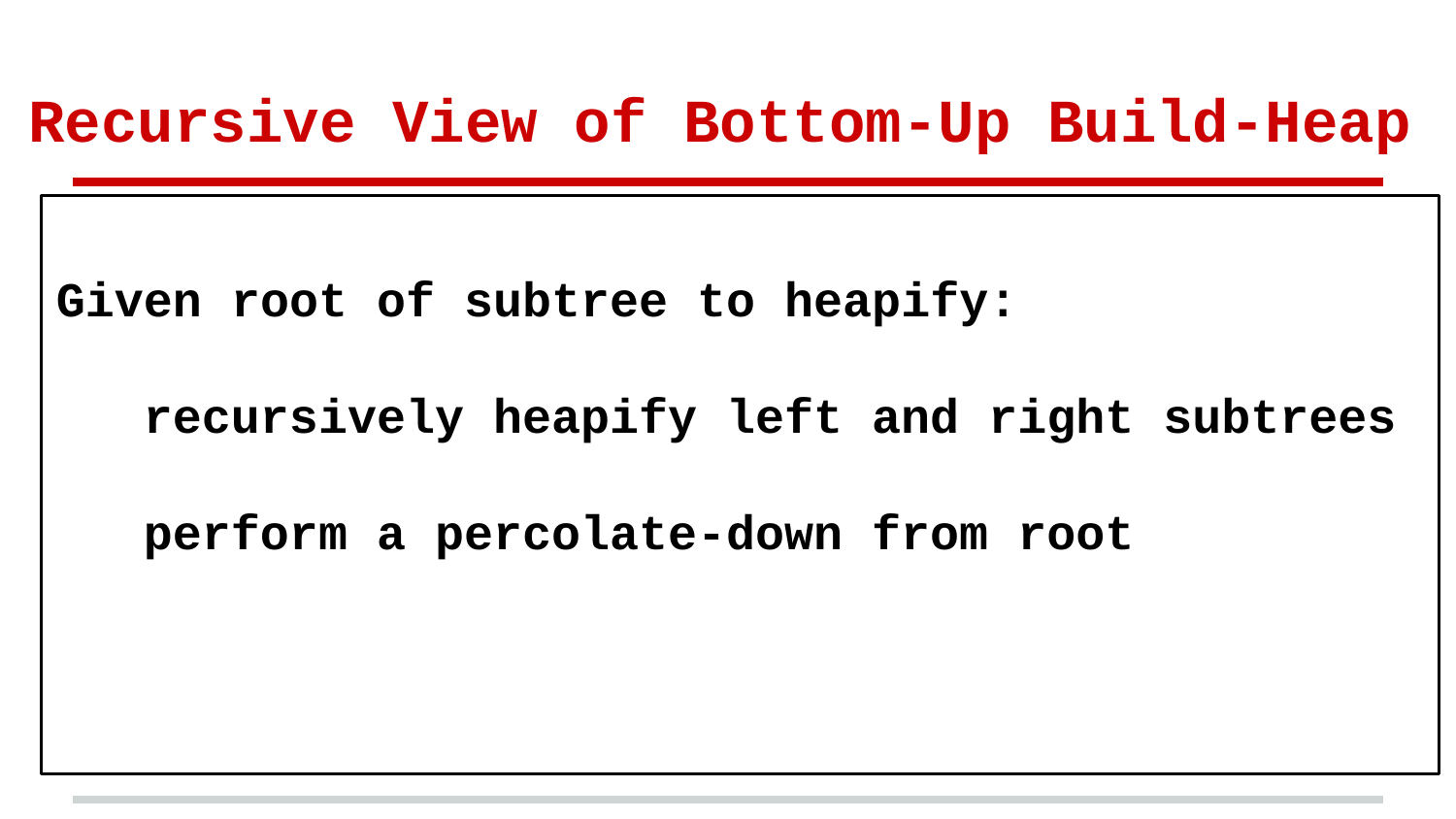

# Recursive View of Bottom-Up Build-Heap

Given root of subtree to heapify:

   recursively heapify left and right subtrees

   perform a percolate-down from root